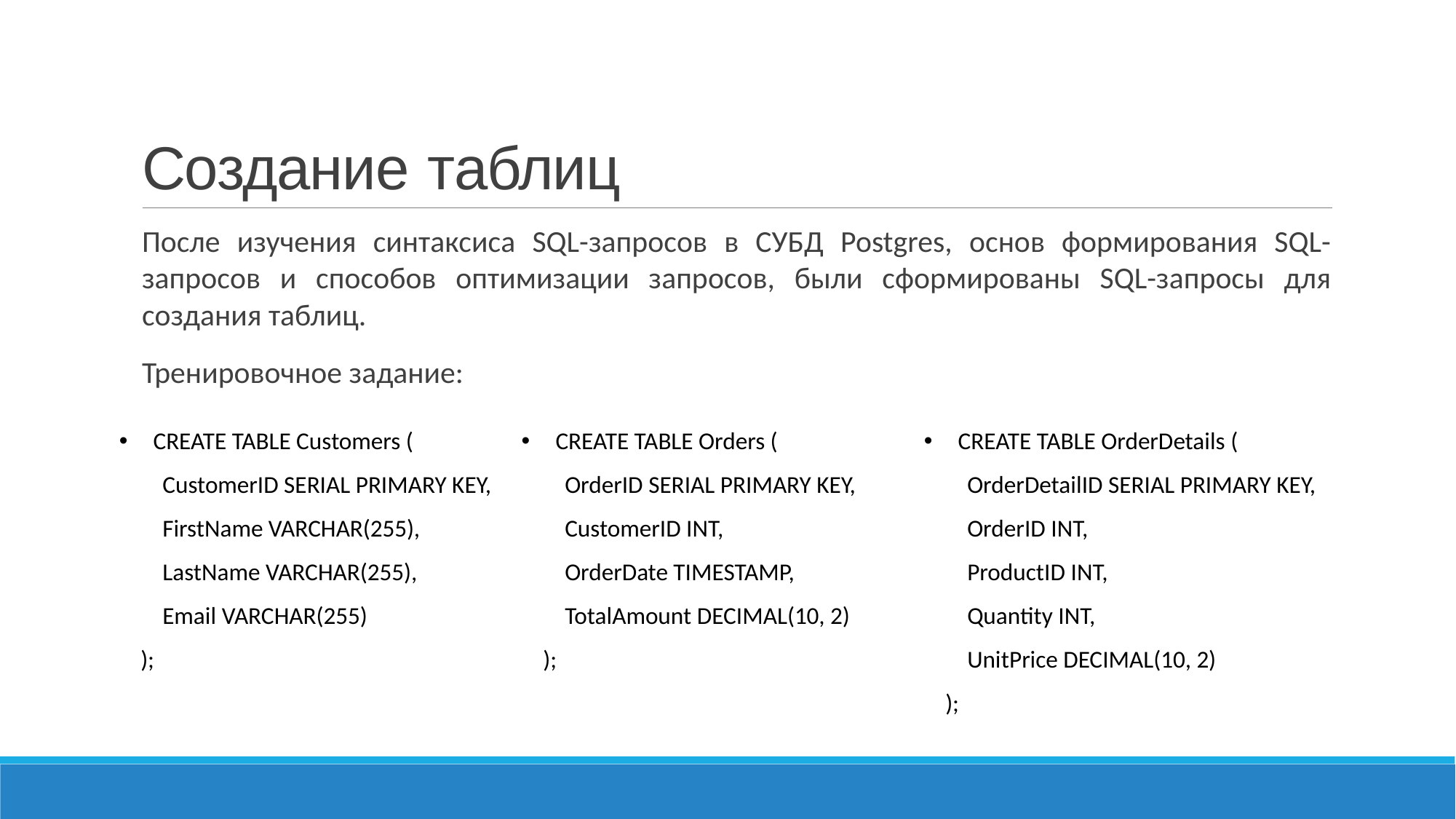

# Создание таблиц
После изучения синтаксиса SQL-запросов в СУБД Postgres, основ формирования SQL-запросов и способов оптимизации запросов, были сформированы SQL-запросы для создания таблиц.
Тренировочное задание:
CREATE TABLE Customers (
    CustomerID SERIAL PRIMARY KEY,
    FirstName VARCHAR(255),
    LastName VARCHAR(255),
    Email VARCHAR(255)
);
CREATE TABLE Orders (
    OrderID SERIAL PRIMARY KEY,
    CustomerID INT,
    OrderDate TIMESTAMP,
    TotalAmount DECIMAL(10, 2)
);
CREATE TABLE OrderDetails (
    OrderDetailID SERIAL PRIMARY KEY,
    OrderID INT,
    ProductID INT,
    Quantity INT,
    UnitPrice DECIMAL(10, 2)
);